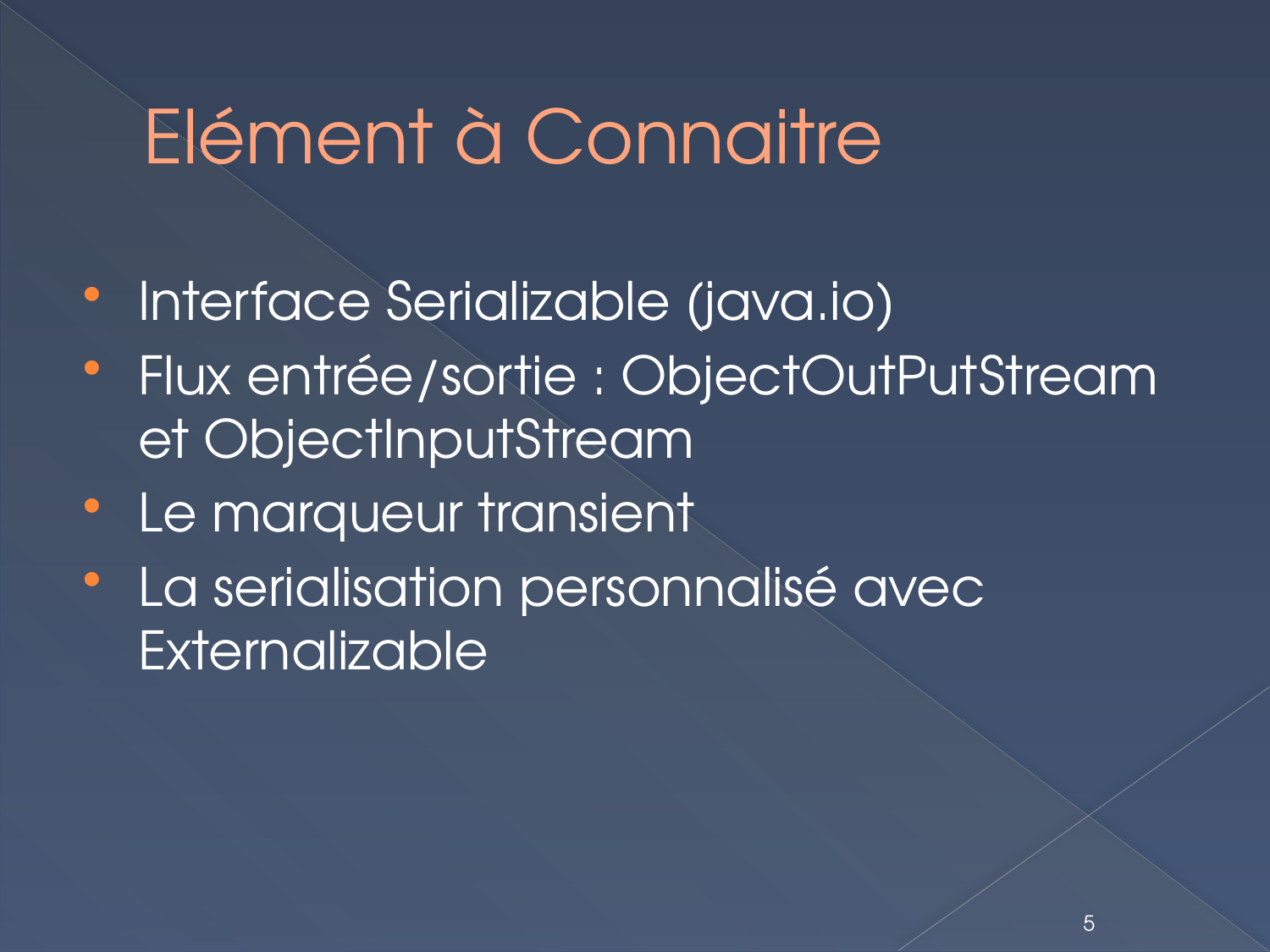

# Elément à Connaitre
Interface Serializable (java.io)
Flux entrée/sortie : ObjectOutPutStream et ObjectInputStream
Le marqueur transient
La serialisation personnalisé avec Externalizable
5